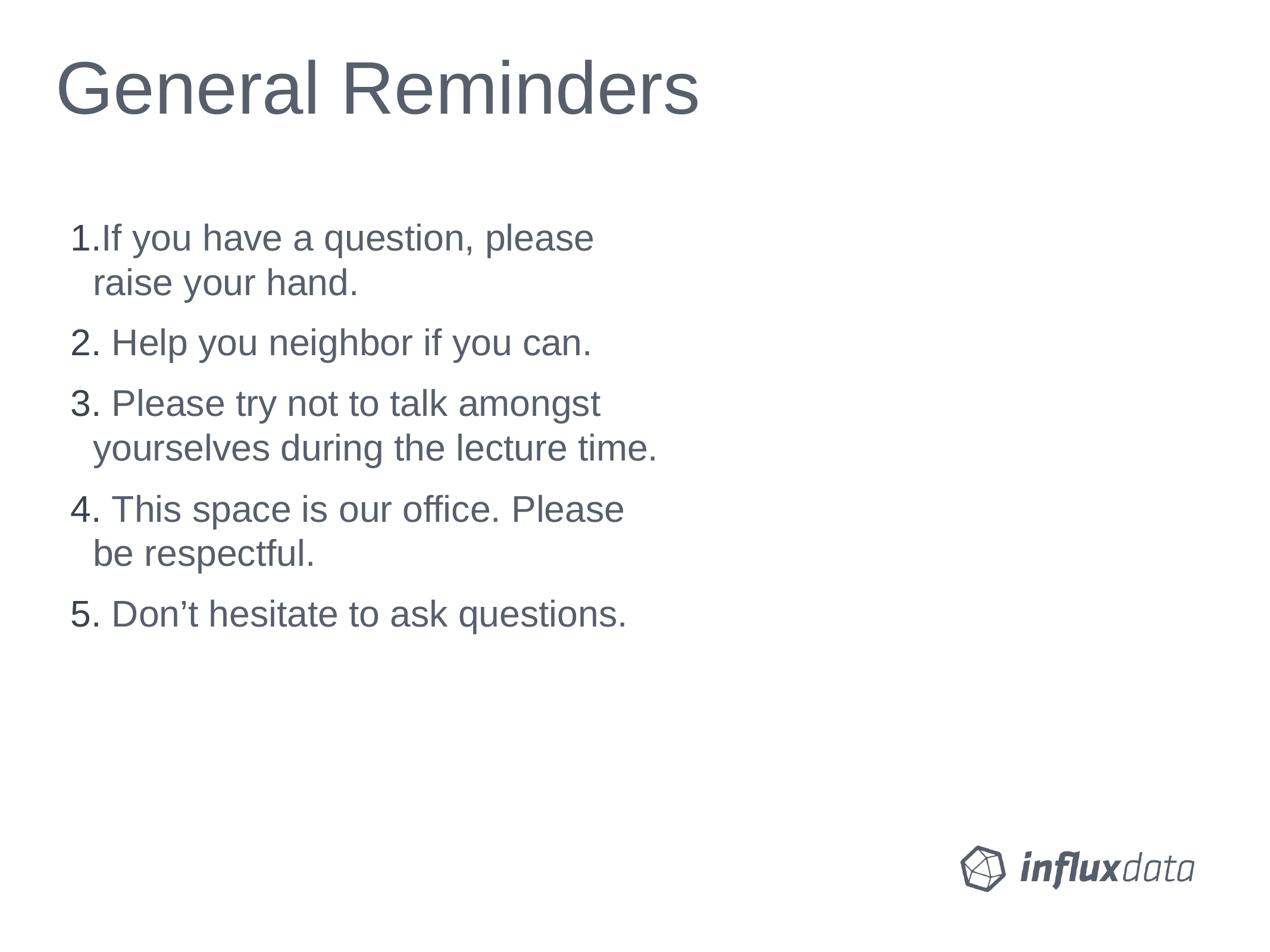

# General Reminders
If you have a question, please raise your hand.
 Help you neighbor if you can.
 Please try not to talk amongst yourselves during the lecture time.
 This space is our office. Please be respectful.
 Don’t hesitate to ask questions.